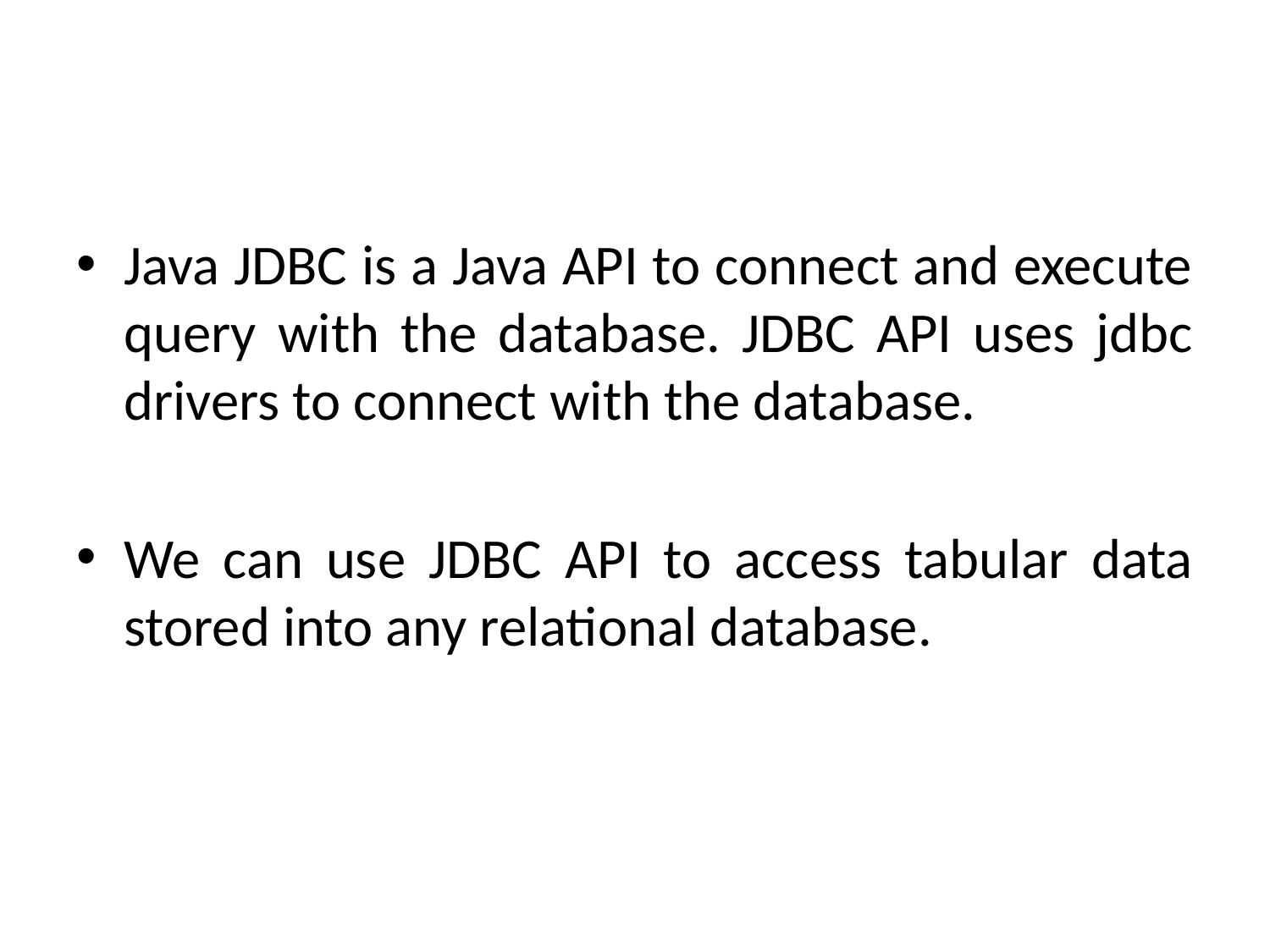

Java JDBC is a Java API to connect and execute query with the database. JDBC API uses jdbc drivers to connect with the database.

We can use JDBC API to access tabular data stored into any relational database.